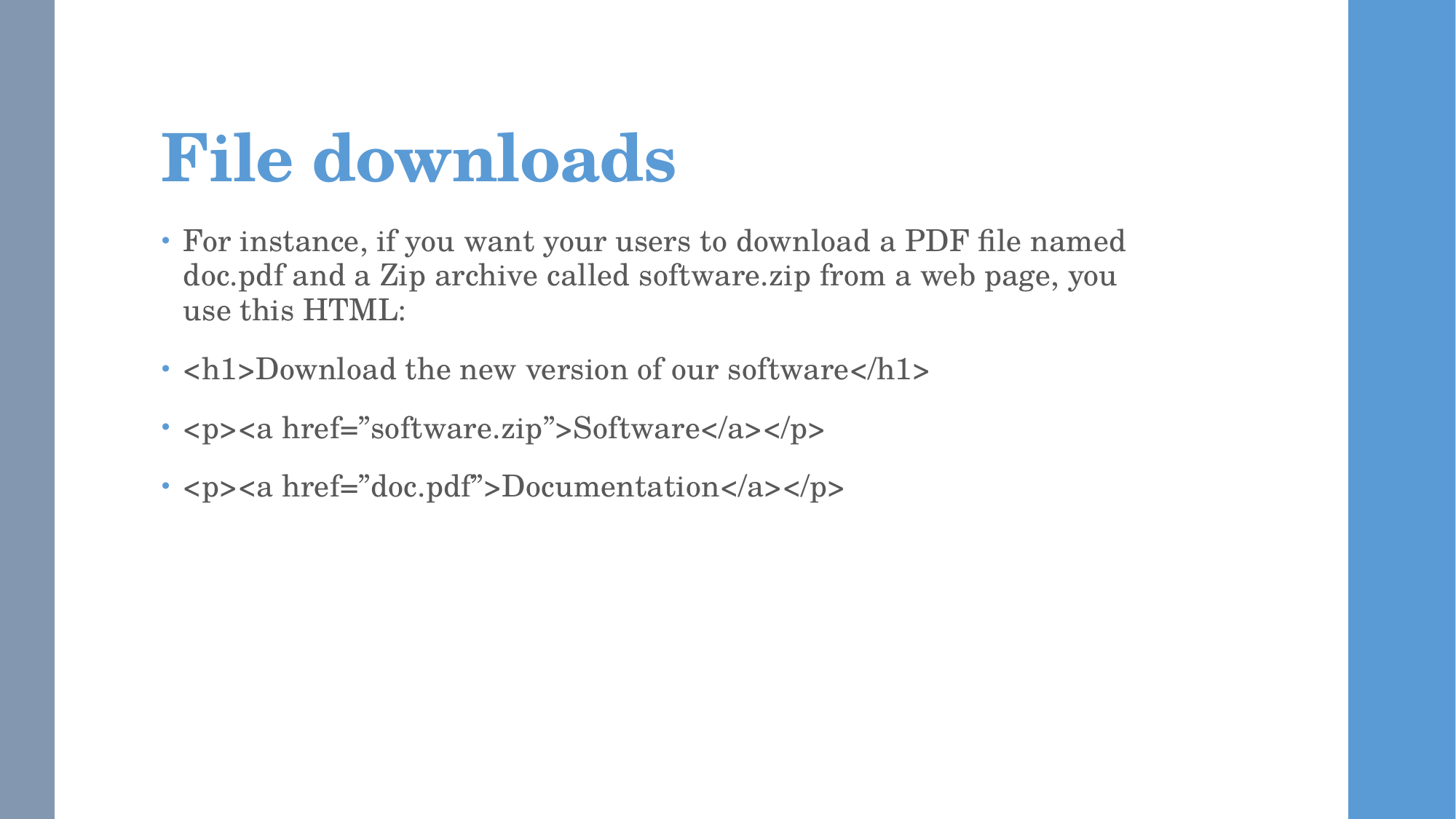

# File downloads
For instance, if you want your users to download a PDF file named doc.pdf and a Zip archive called software.zip from a web page, you use this HTML:
<h1>Download the new version of our software</h1>
<p><a href=”software.zip”>Software</a></p>
<p><a href=”doc.pdf”>Documentation</a></p>